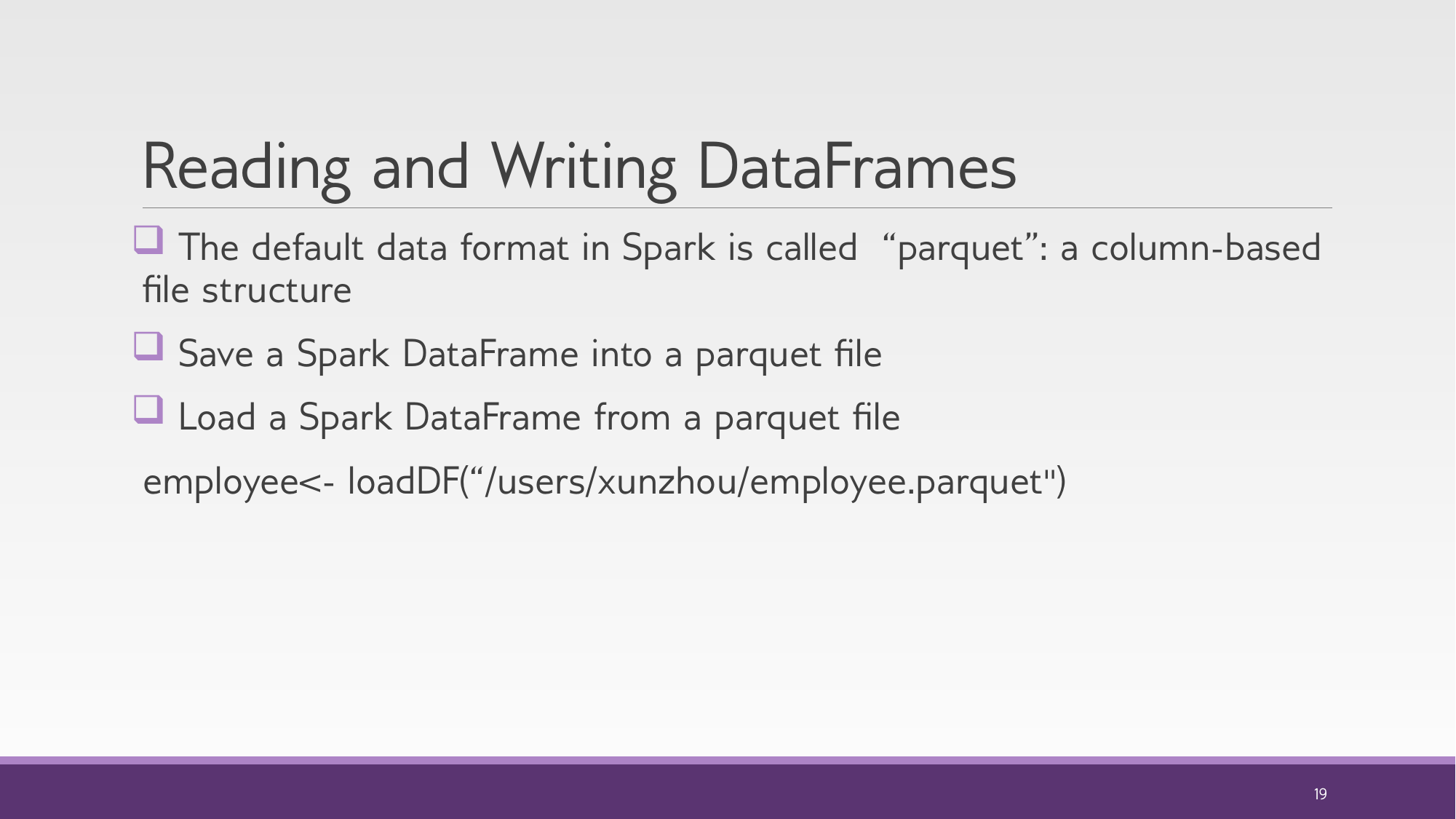

# Reading and Writing DataFrames
 The default data format in Spark is called  “parquet”: a column-based file structure
 Save a Spark DataFrame into a parquet file
 Load a Spark DataFrame from a parquet file
 employee<- loadDF(“/users/xunzhou/employee.parquet")
19